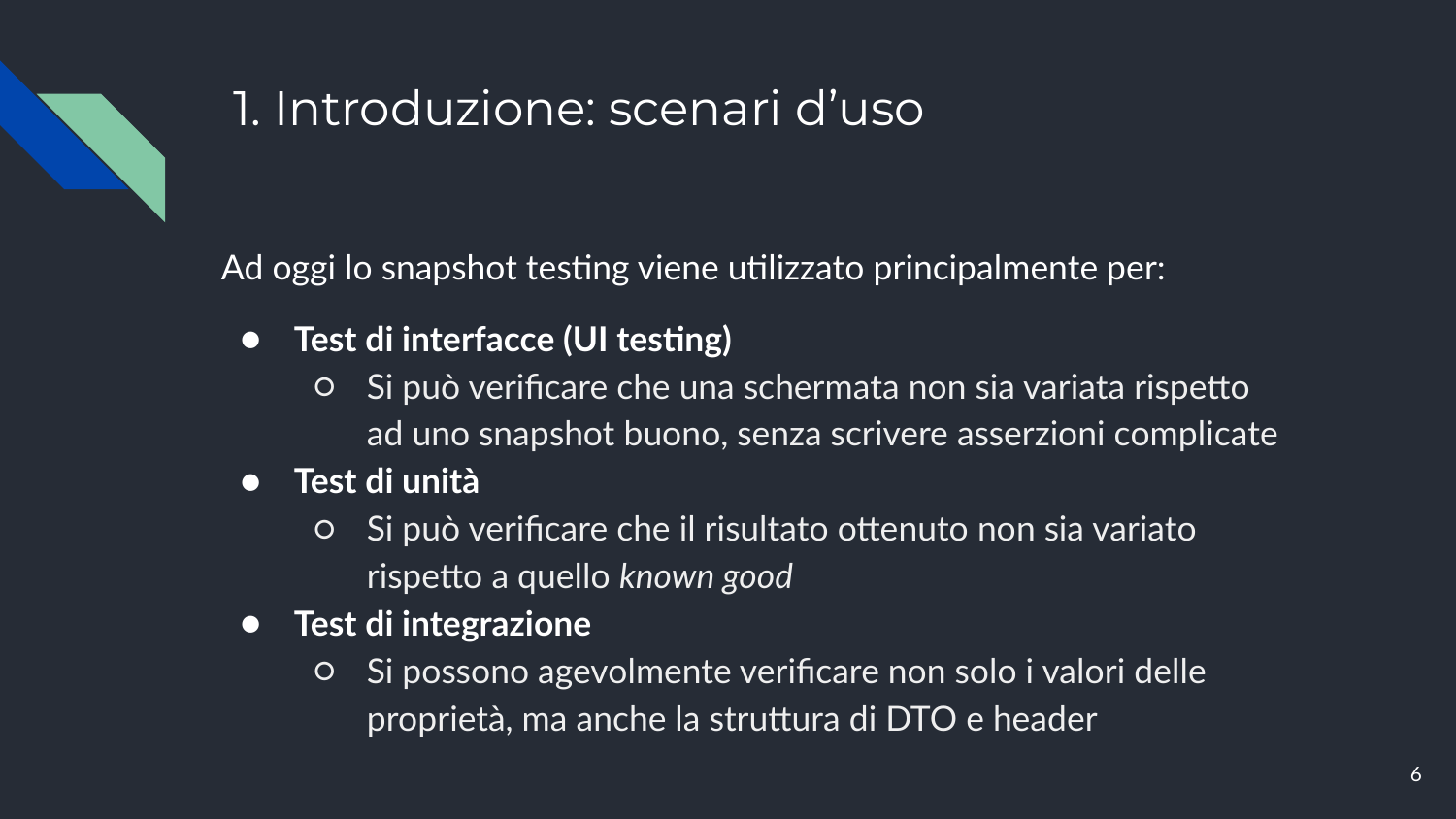

# 1. Introduzione: scenari d’uso
Ad oggi lo snapshot testing viene utilizzato principalmente per:
Test di interfacce (UI testing)
Si può verificare che una schermata non sia variata rispetto ad uno snapshot buono, senza scrivere asserzioni complicate
Test di unità
Si può verificare che il risultato ottenuto non sia variato rispetto a quello known good
Test di integrazione
Si possono agevolmente verificare non solo i valori delle proprietà, ma anche la struttura di DTO e header

6